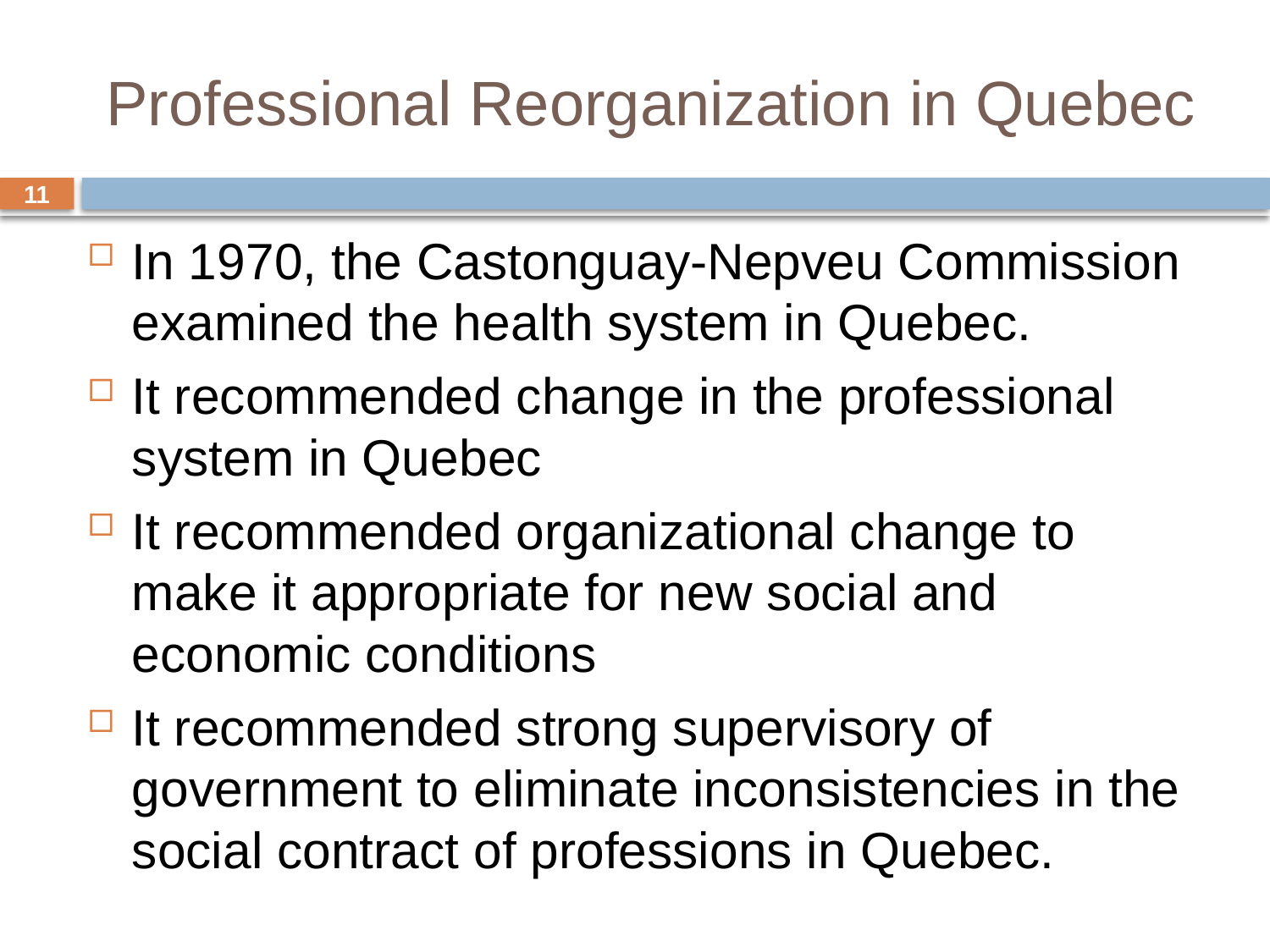

# Professional Reorganization in Quebec
11
In 1970, the Castonguay-Nepveu Commission examined the health system in Quebec.
It recommended change in the professional system in Quebec
It recommended organizational change to make it appropriate for new social and economic conditions
It recommended strong supervisory of government to eliminate inconsistencies in the social contract of professions in Quebec.